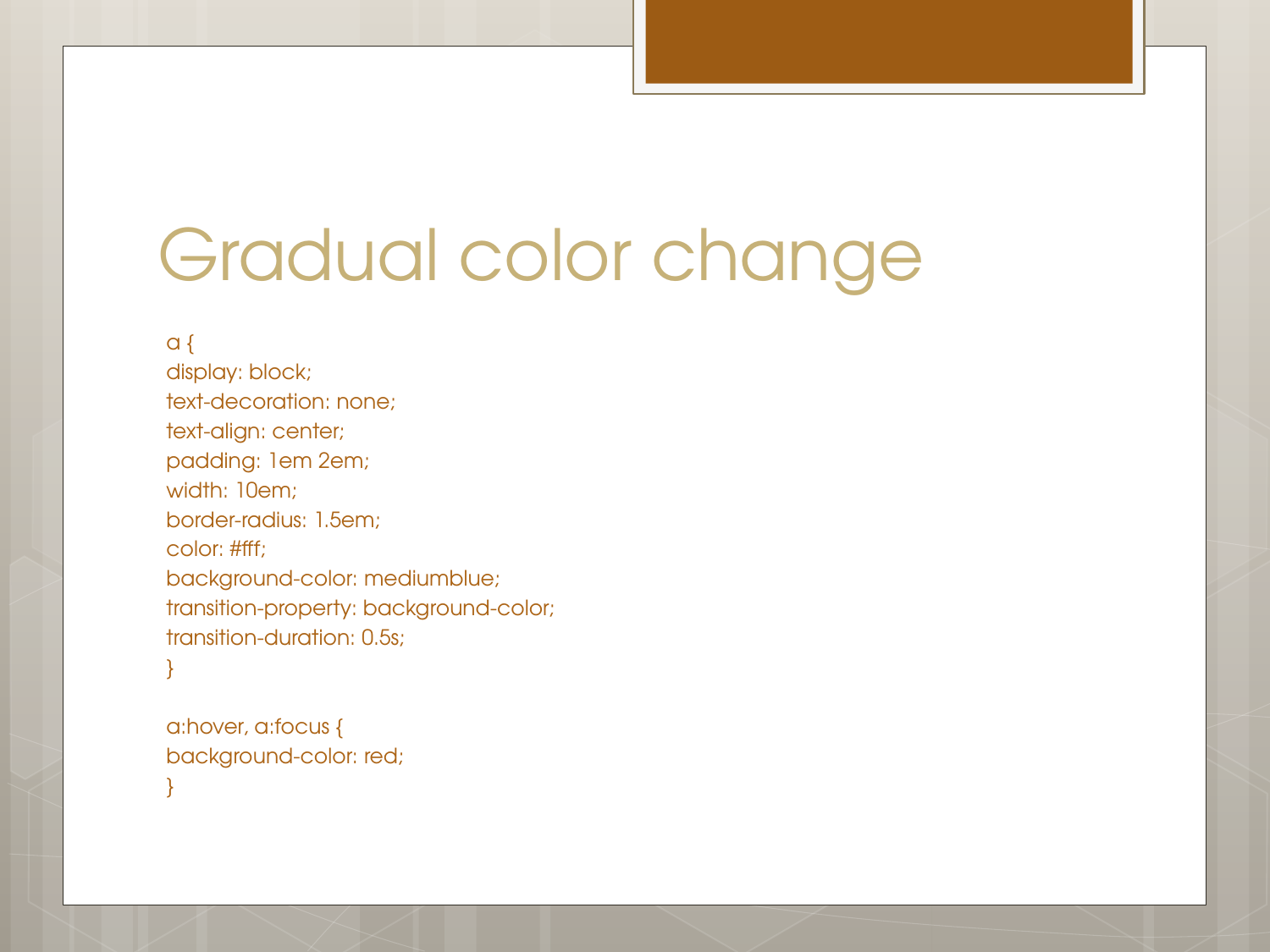

# Gradual color change
a {
	display: block;
	text-decoration: none;
	text-align: center;
	padding: 1em 2em;
	width: 10em;
	border-radius: 1.5em;
	color: #fff;
	background-color: mediumblue;
	transition-property: background-color;
	transition-duration: 0.5s;
}

a:hover, a:focus {
	background-color: red;
}